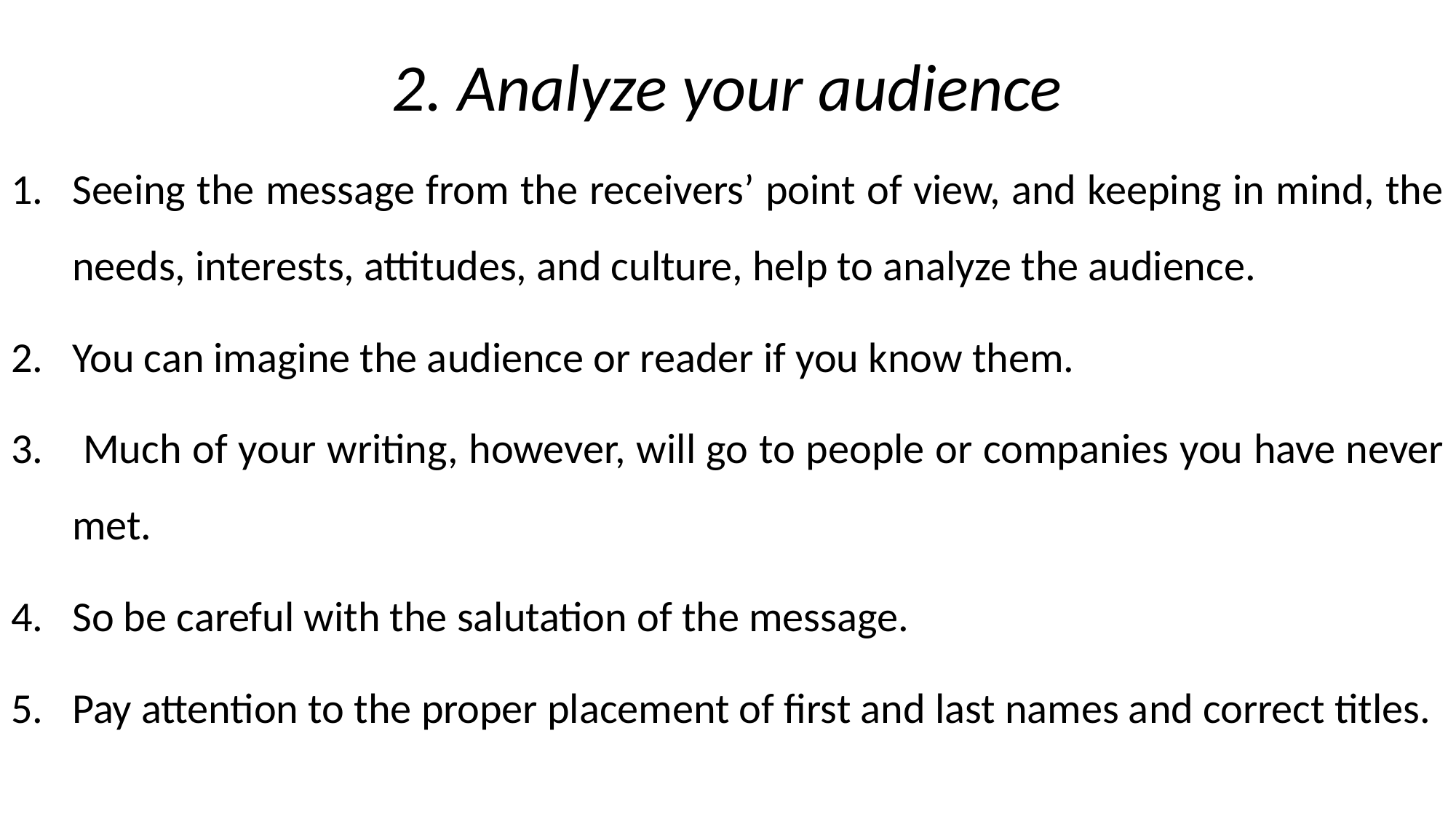

# 2. Analyze your audience
Seeing the message from the receivers’ point of view, and keeping in mind, the needs, interests, attitudes, and culture, help to analyze the audience.
You can imagine the audience or reader if you know them.
 Much of your writing, however, will go to people or companies you have never met.
So be careful with the salutation of the message.
Pay attention to the proper placement of first and last names and correct titles.